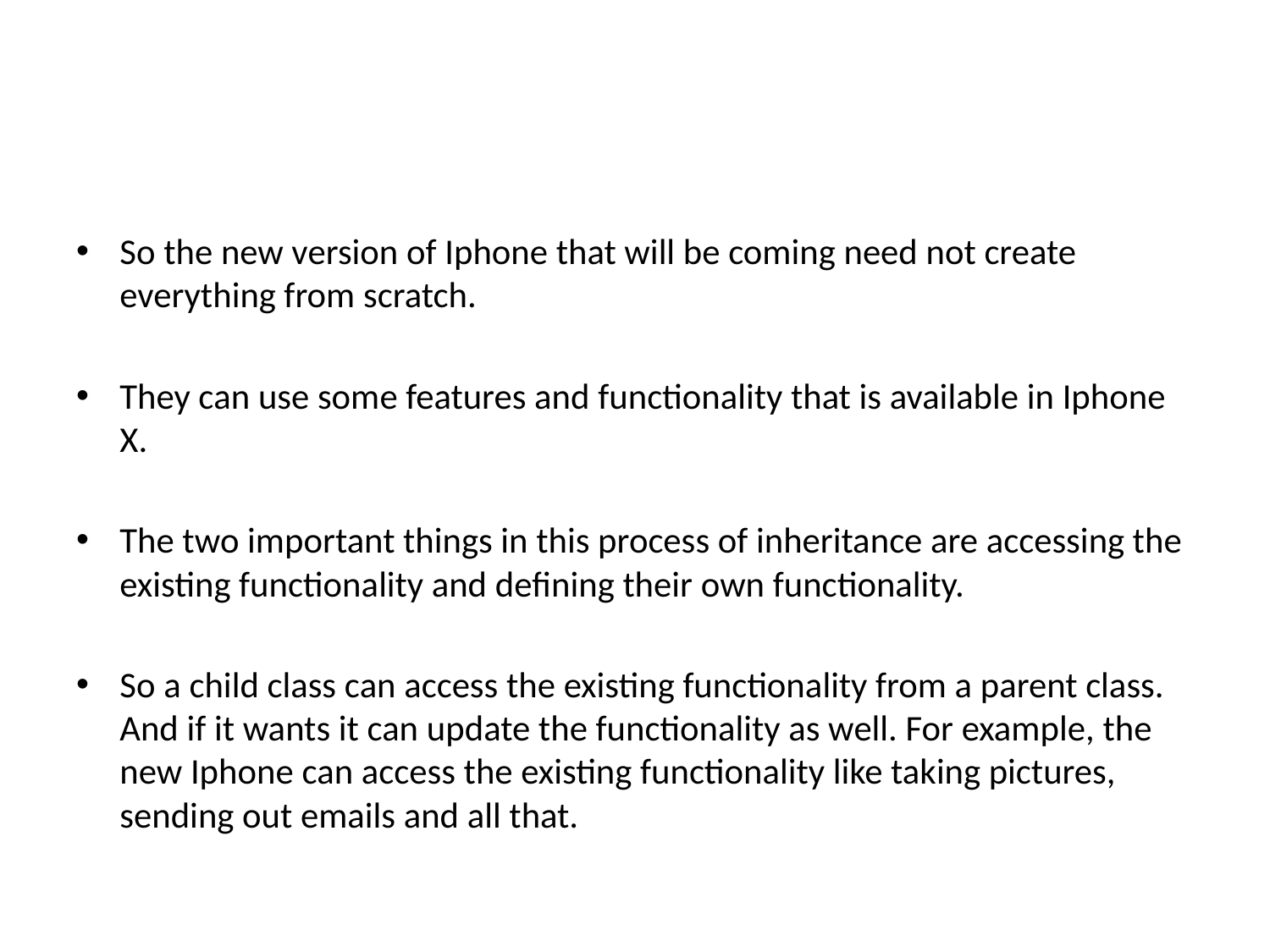

#
So the new version of Iphone that will be coming need not create everything from scratch.

They can use some features and functionality that is available in Iphone X.

The two important things in this process of inheritance are accessing the existing functionality and defining their own functionality.

So a child class can access the existing functionality from a parent class. And if it wants it can update the functionality as well. For example, the new Iphone can access the existing functionality like taking pictures, sending out emails and all that.